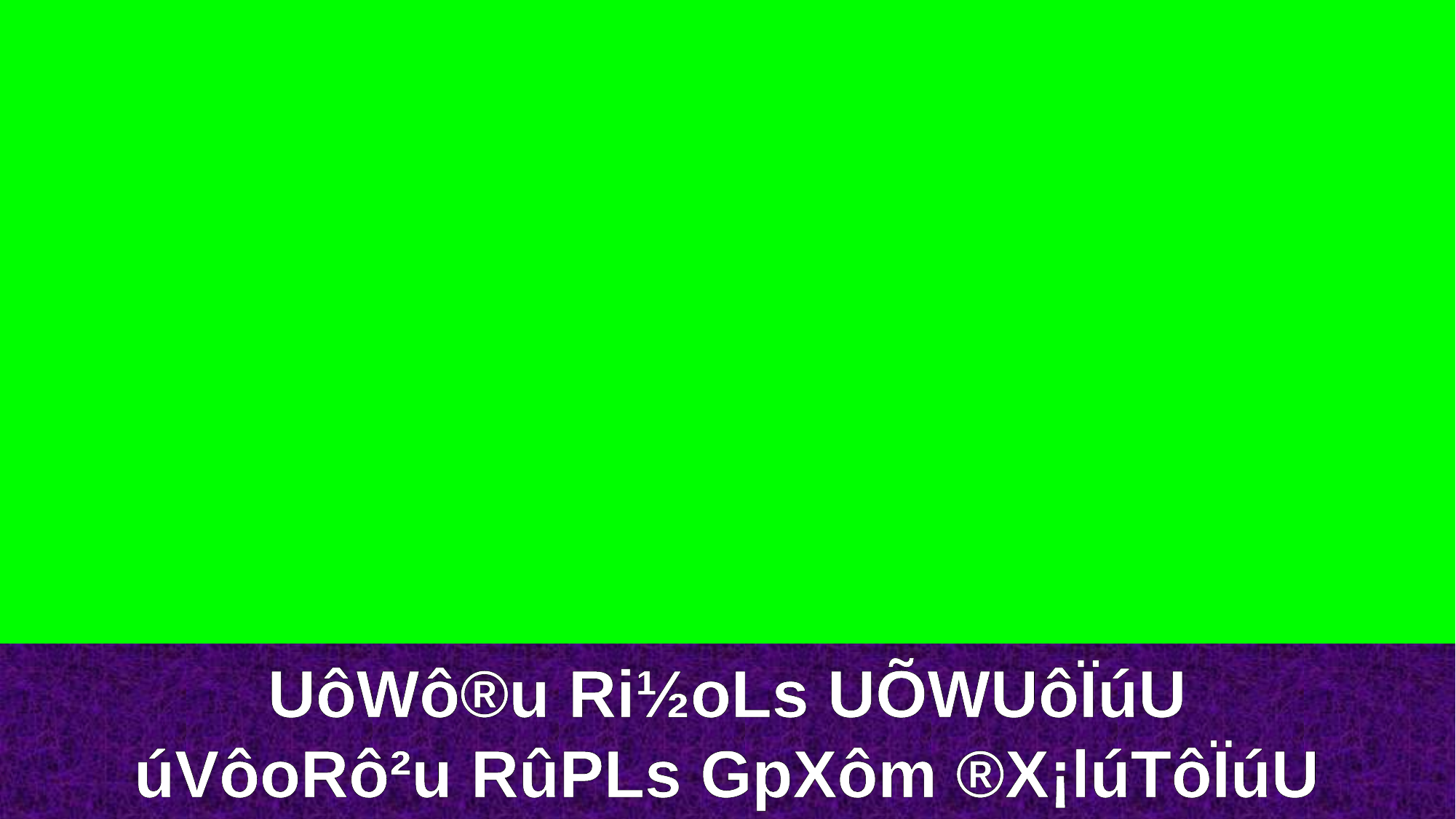

UôWô®u Ri½oLs UÕWUôÏúU
úVôoRô²u RûPLs GpXôm ®X¡lúTôÏúU